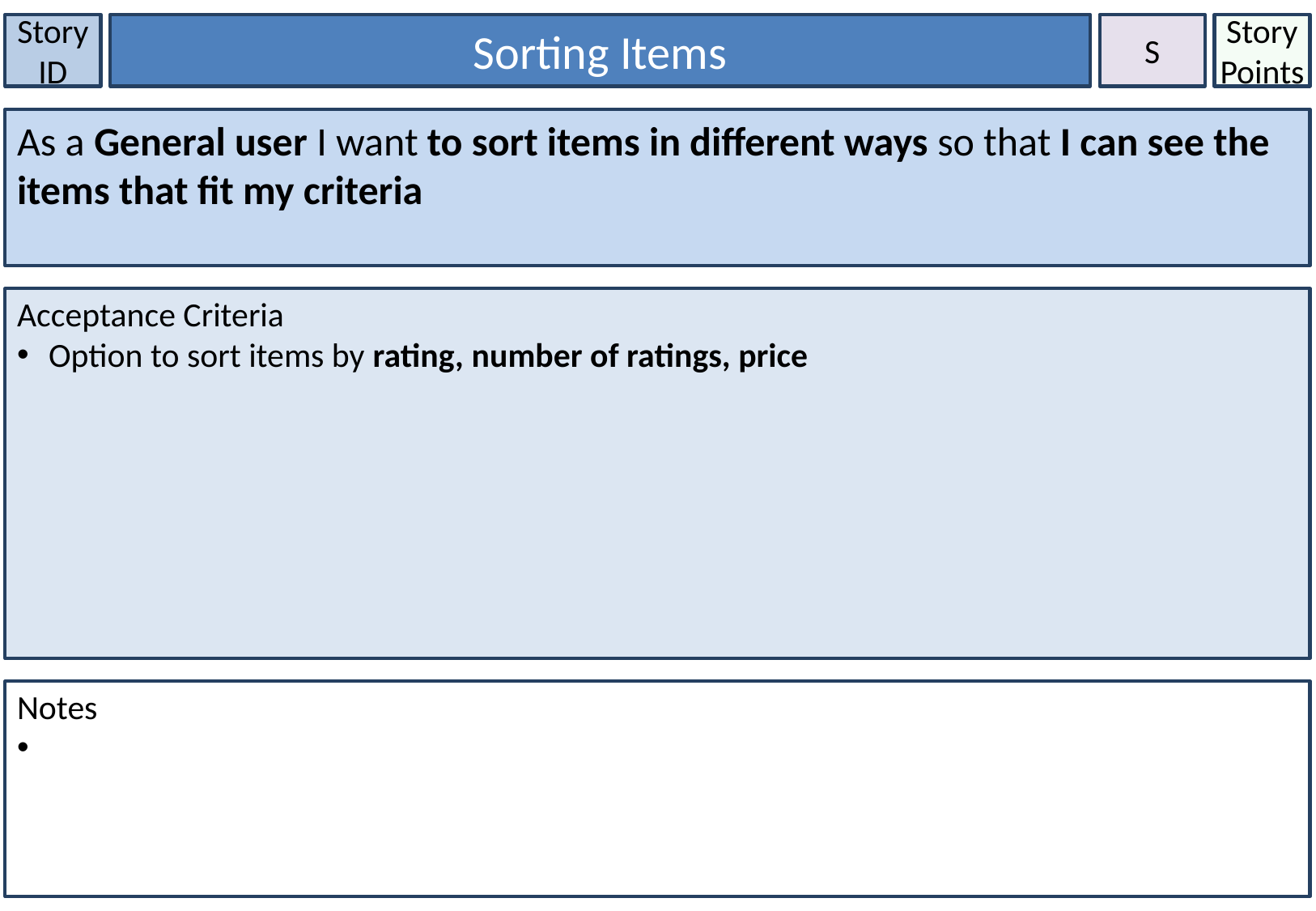

Story ID
Sorting Items
S
Story Points
As a General user I want to sort items in different ways so that I can see the items that fit my criteria
Acceptance Criteria
 Option to sort items by rating, number of ratings, price
Notes